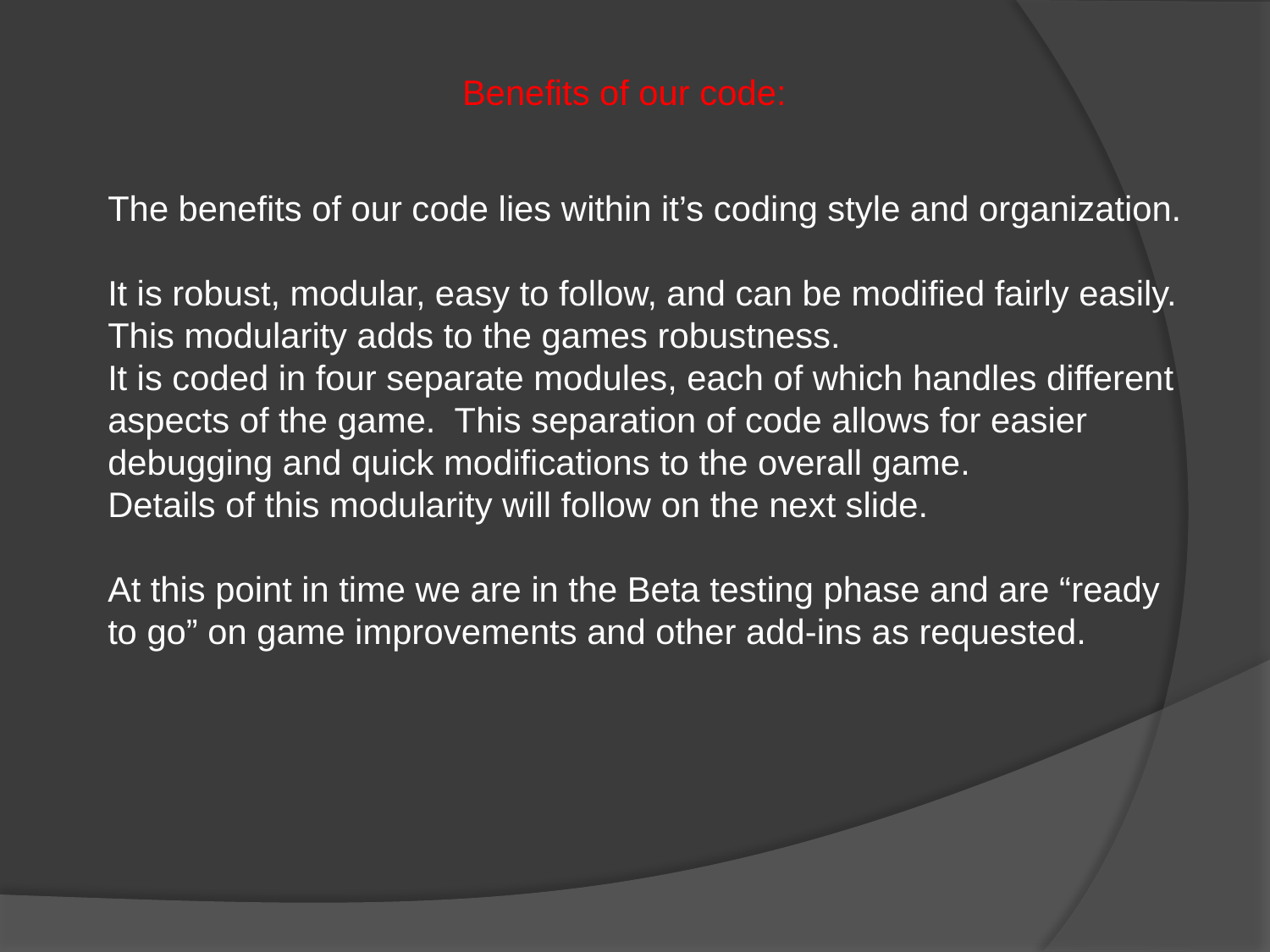

Benefits of our code:
The benefits of our code lies within it’s coding style and organization.

It is robust, modular, easy to follow, and can be modified fairly easily.
This modularity adds to the games robustness.
It is coded in four separate modules, each of which handles different aspects of the game.  This separation of code allows for easier debugging and quick modifications to the overall game.
Details of this modularity will follow on the next slide.

At this point in time we are in the Beta testing phase and are “ready to go” on game improvements and other add-ins as requested.